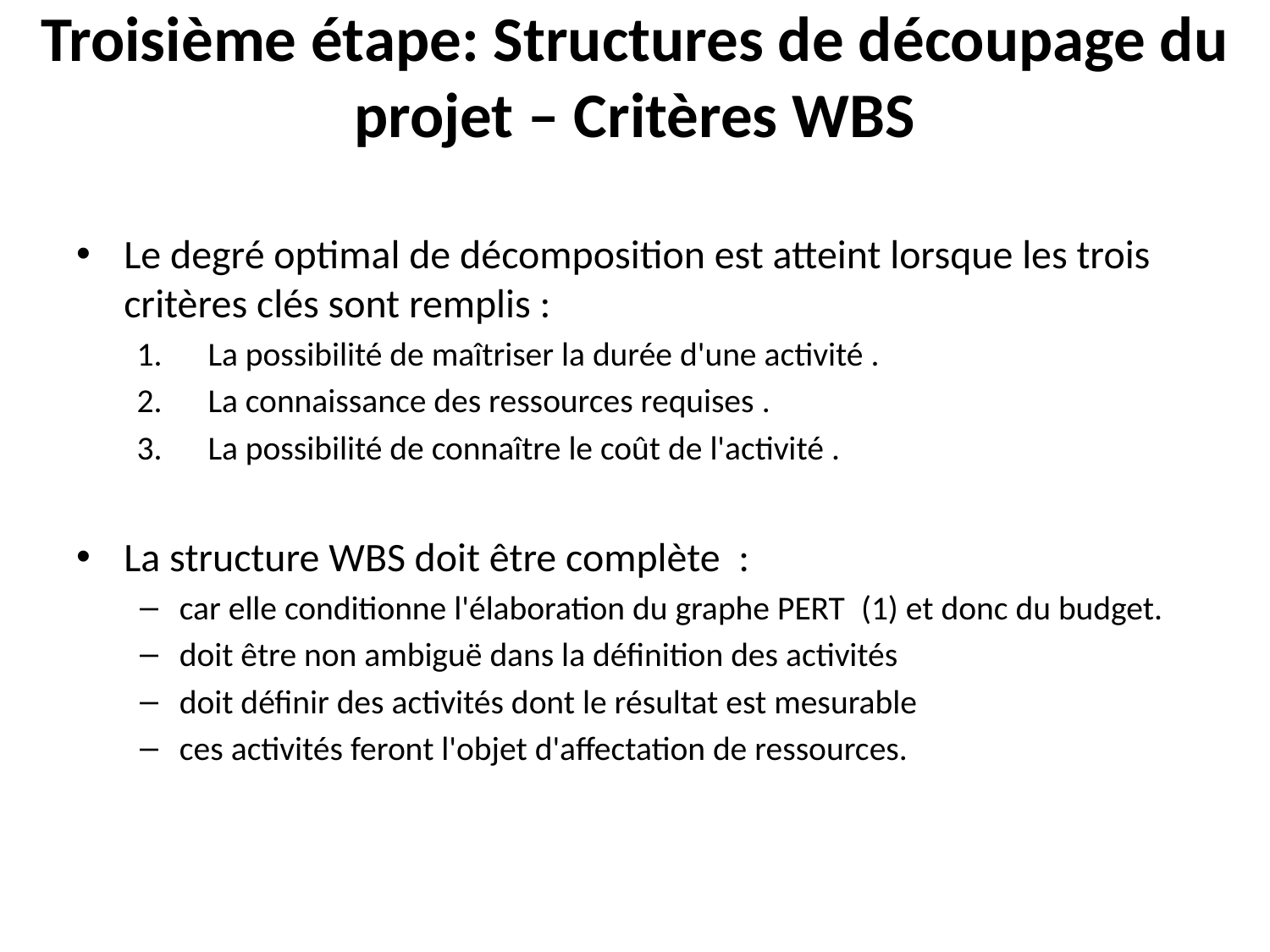

# Troisième étape: Structures de découpage du projet – Critères WBS
Le degré optimal de décomposition est atteint lorsque les trois critères clés sont remplis :
 La possibilité de maîtriser la durée d'une activité .
 La connaissance des ressources requises .
 La possibilité de connaître le coût de l'activité .

La structure WBS doit être complète  :
car elle conditionne l'élaboration du graphe PERT  (1) et donc du budget.
doit être non ambiguë dans la définition des activités
doit définir des activités dont le résultat est mesurable
ces activités feront l'objet d'affectation de ressources.